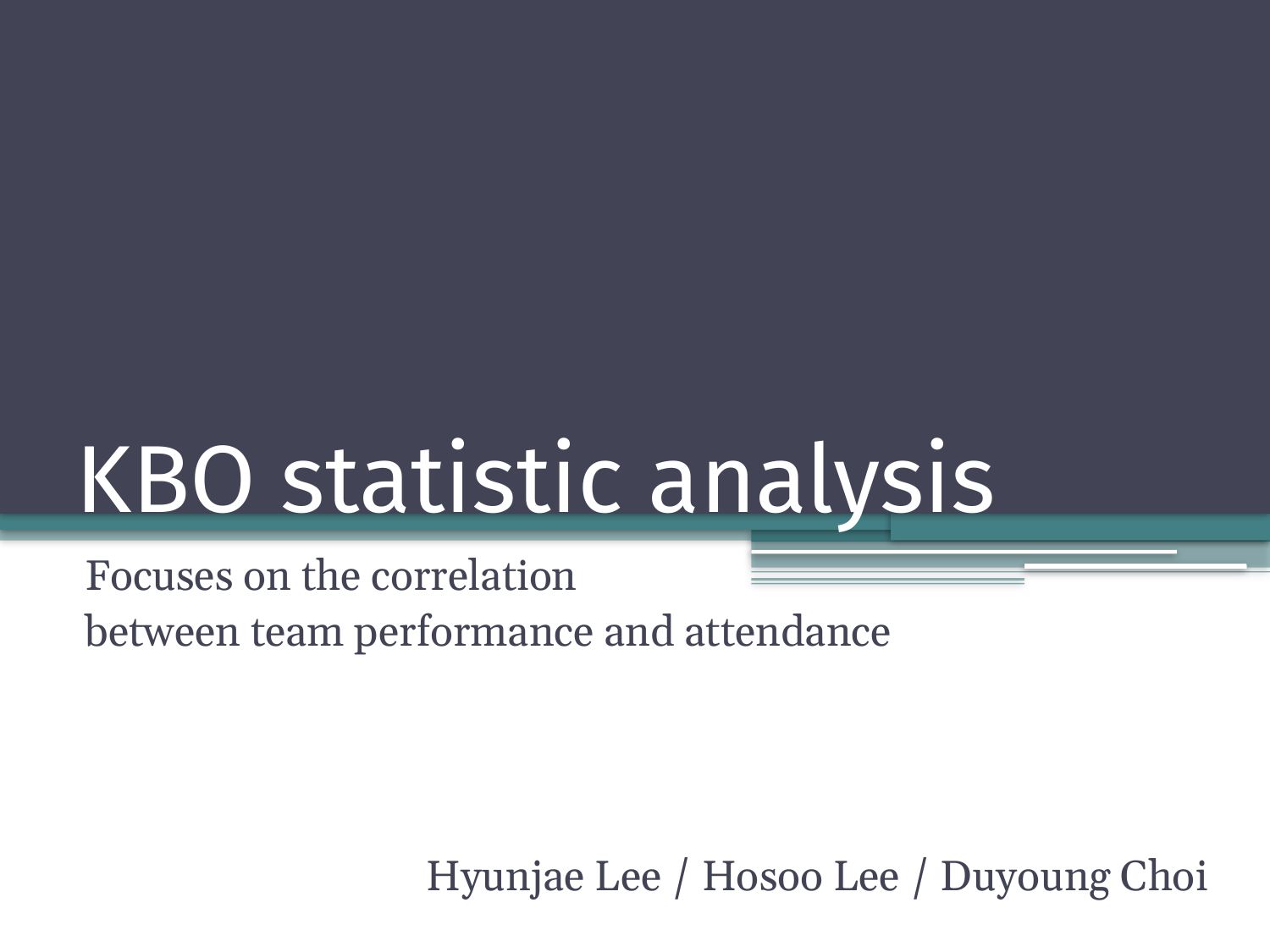

# KBO statistic analysis
Focuses on the correlation
between team performance and attendance
Hyunjae Lee / Hosoo Lee / Duyoung Choi